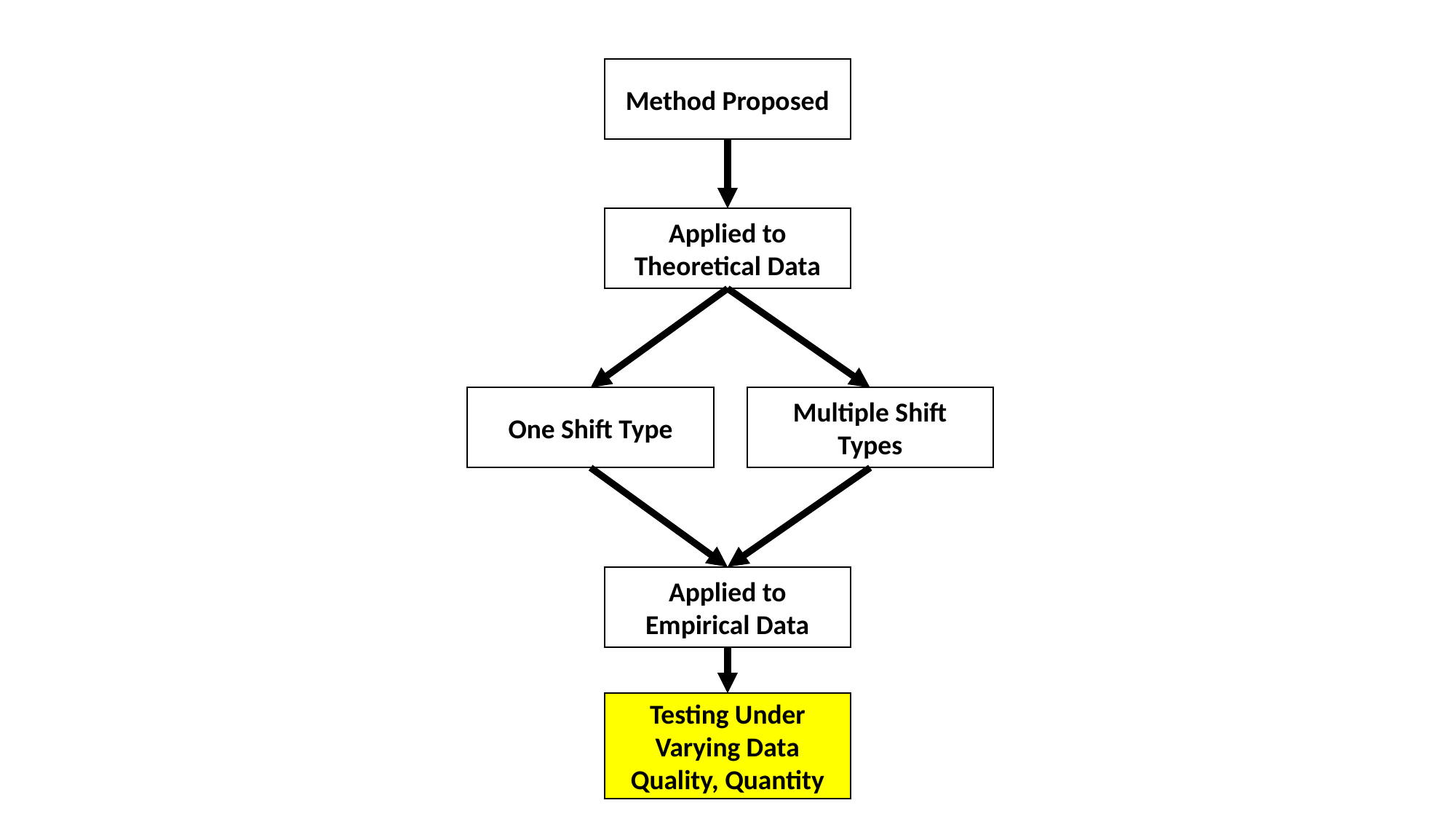

Method Proposed
Applied to Theoretical Data
One Shift Type
Multiple Shift Types
Applied to Empirical Data
Testing Under Varying Data Quality, Quantity